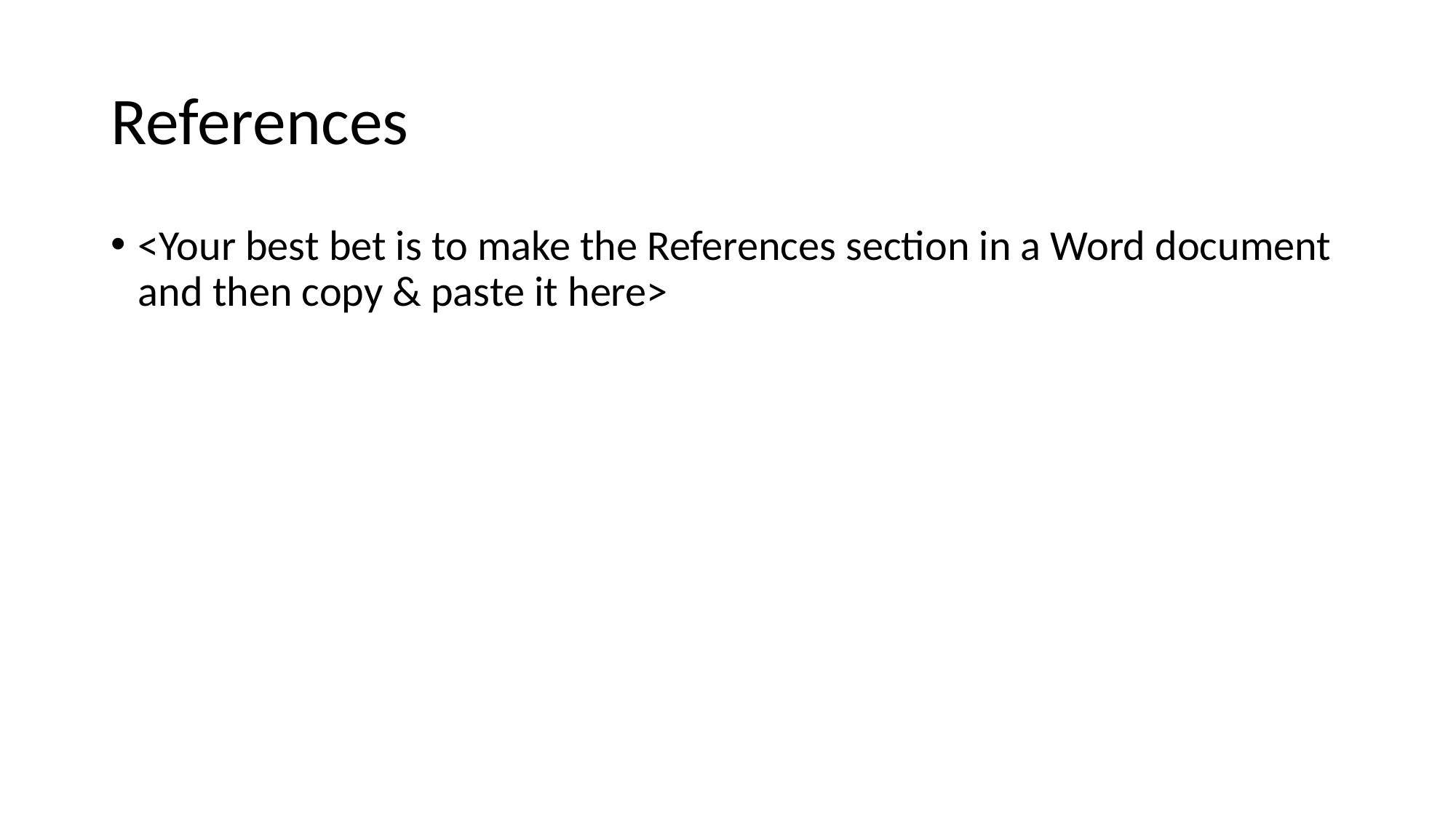

# References
<Your best bet is to make the References section in a Word document and then copy & paste it here>